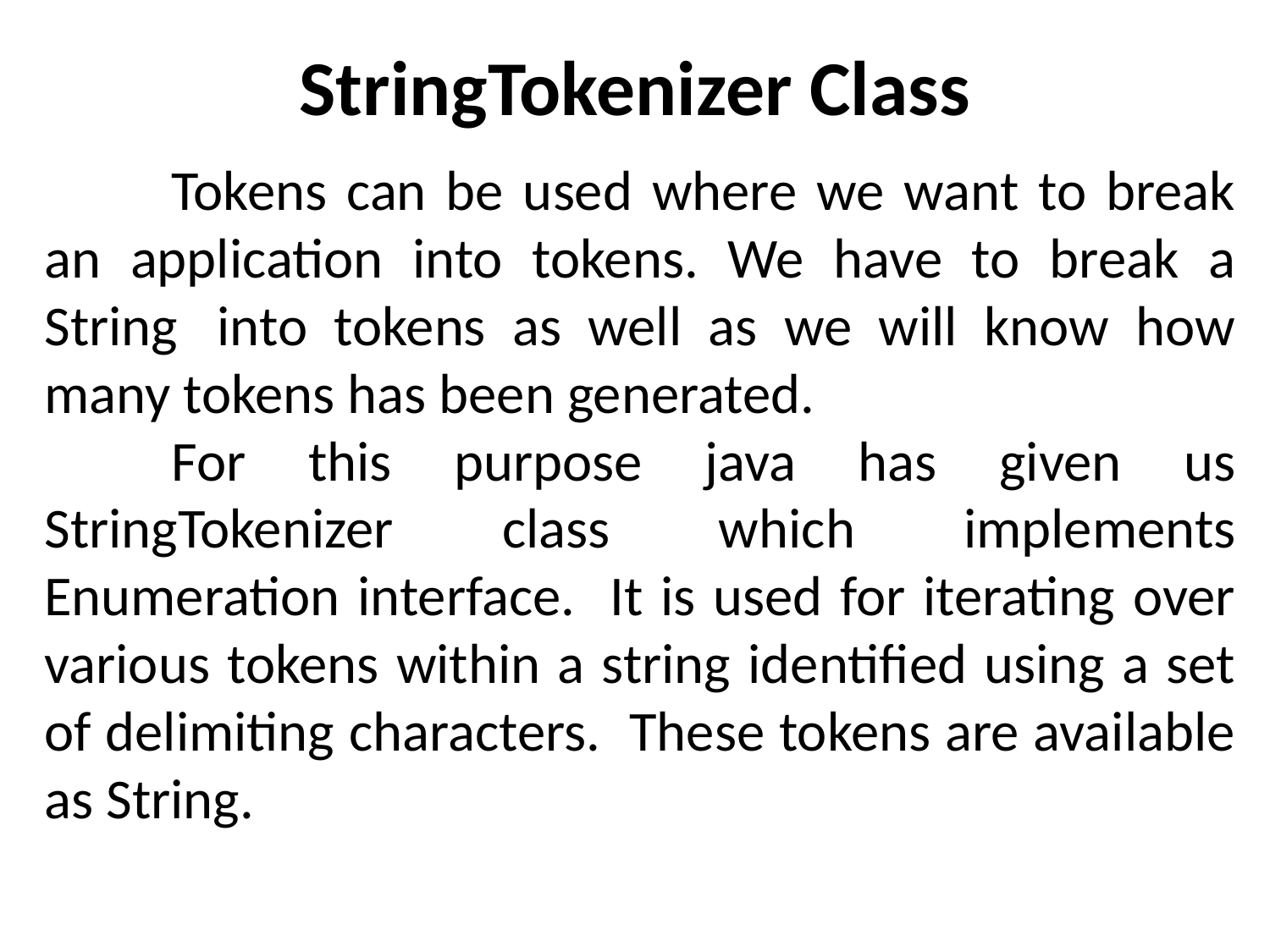

# StringTokenizer Class
	Tokens can be used where we want to break an application into tokens. We have to break a String  into tokens as well as we will know how many tokens has been generated.
	For this purpose java has given us StringTokenizer class which implements Enumeration interface.  It is used for iterating over various tokens within a string identified using a set of delimiting characters.  These tokens are available as String.